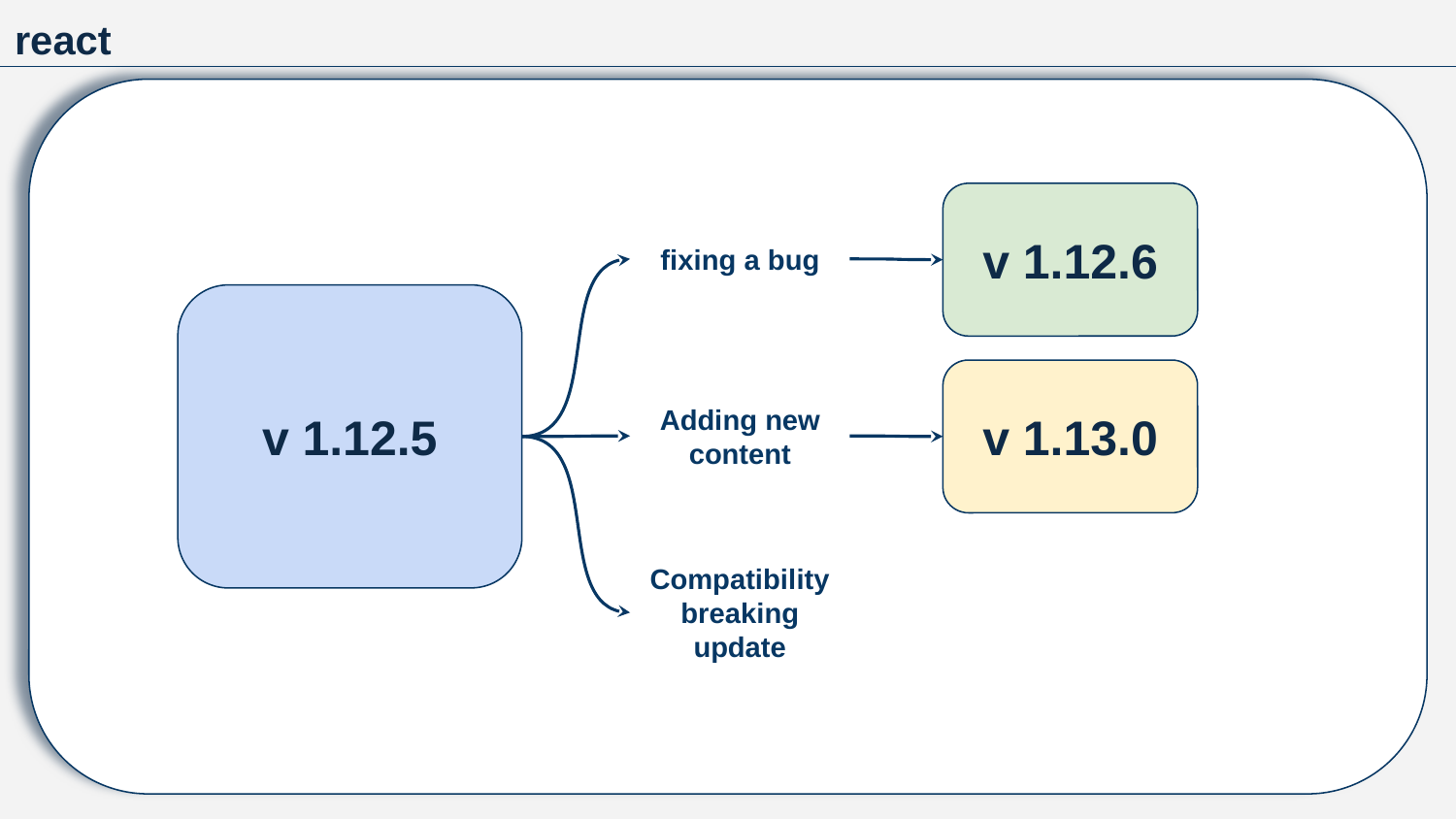

react

v 1.12.6
fixing a bug
v 1.12.5
v 1.13.0
Adding new content
Compatibility breaking update